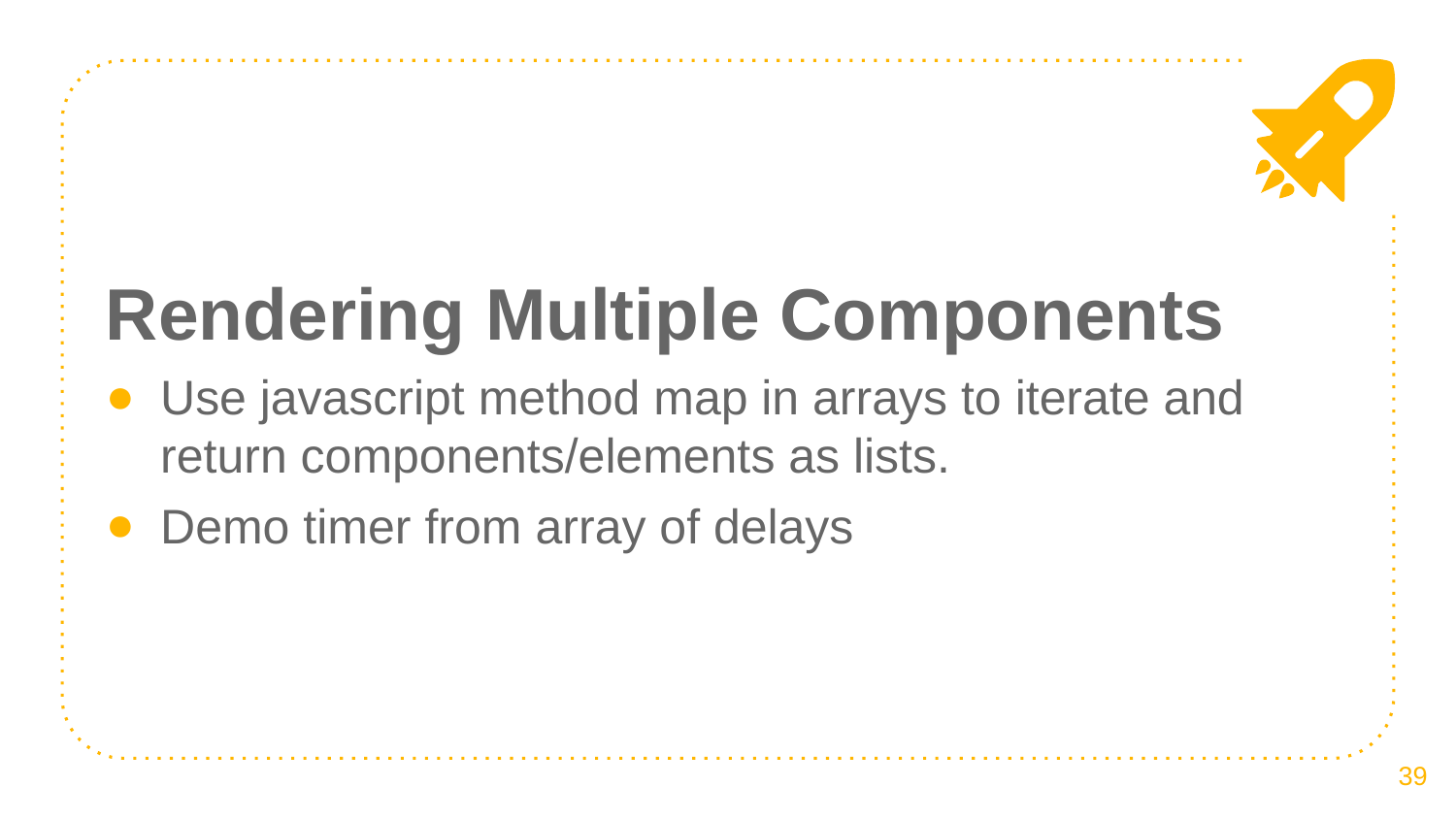

Rendering Multiple Components
Use javascript method map in arrays to iterate and return components/elements as lists.
Demo timer from array of delays
39